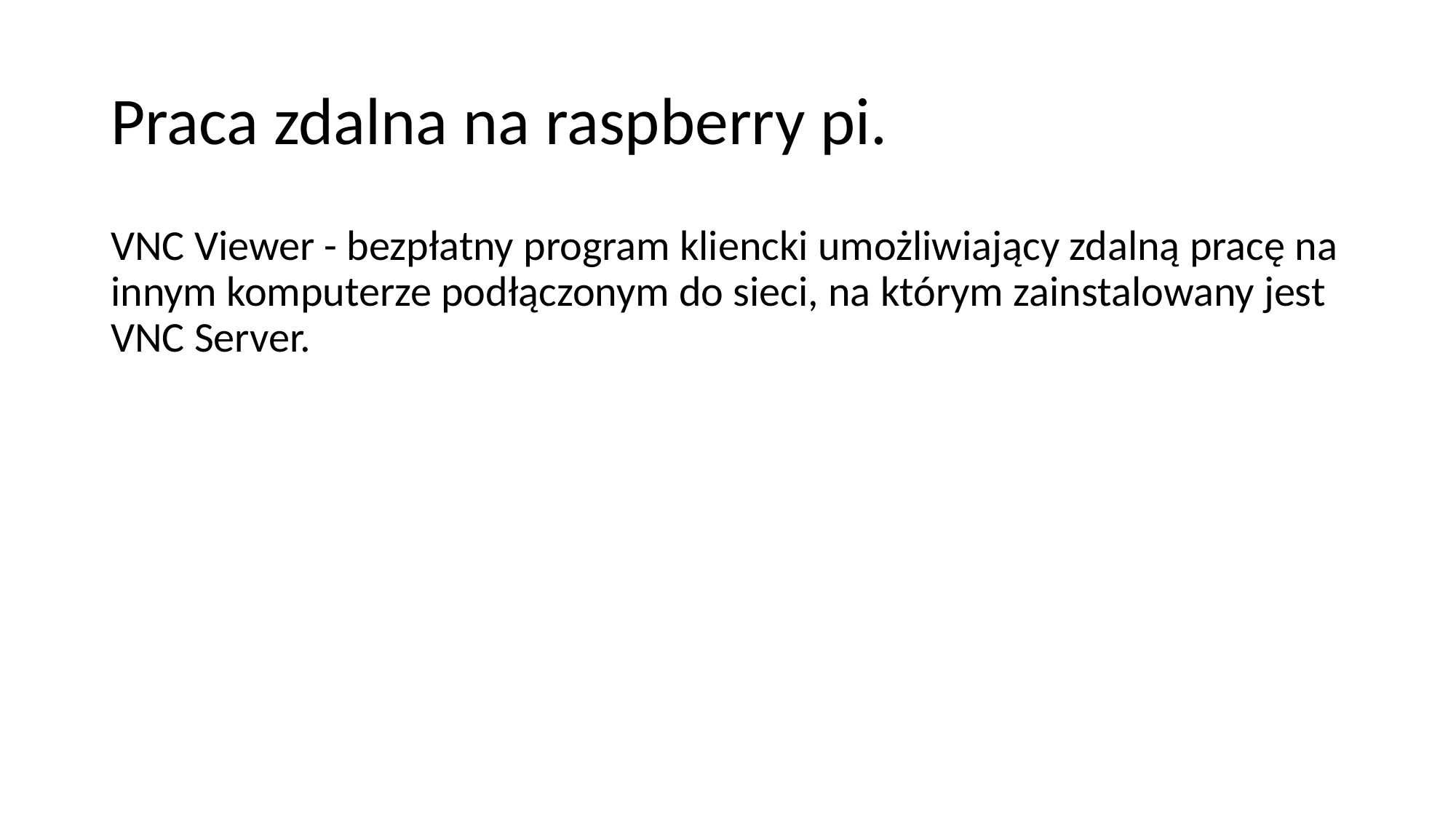

# Praca zdalna na raspberry pi.
VNC Viewer - bezpłatny program kliencki umożliwiający zdalną pracę na innym komputerze podłączonym do sieci, na którym zainstalowany jest VNC Server.